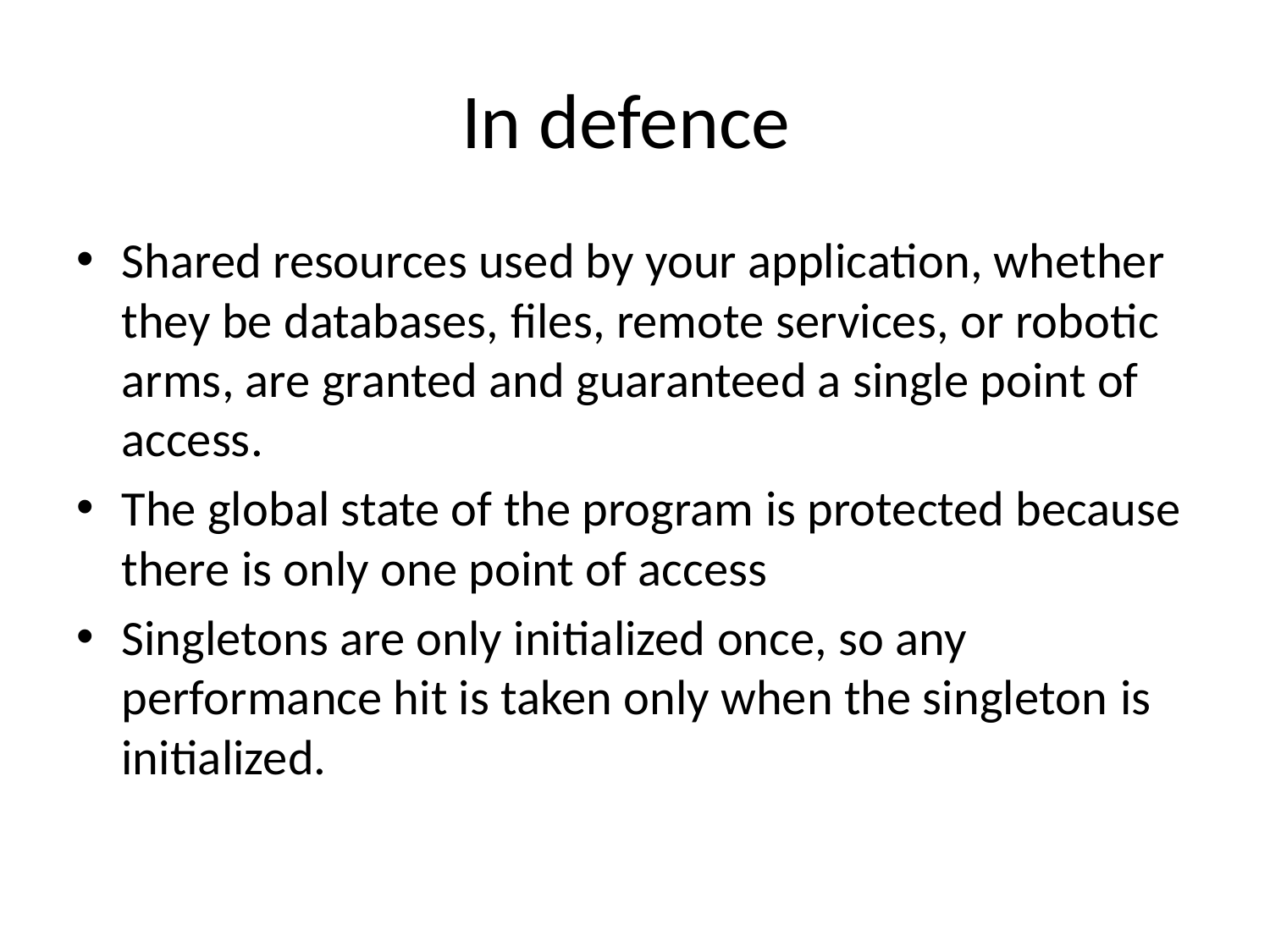

# In defence
Shared resources used by your application, whether they be databases, files, remote services, or robotic arms, are granted and guaranteed a single point of access.
The global state of the program is protected because there is only one point of access
Singletons are only initialized once, so any performance hit is taken only when the singleton is initialized.